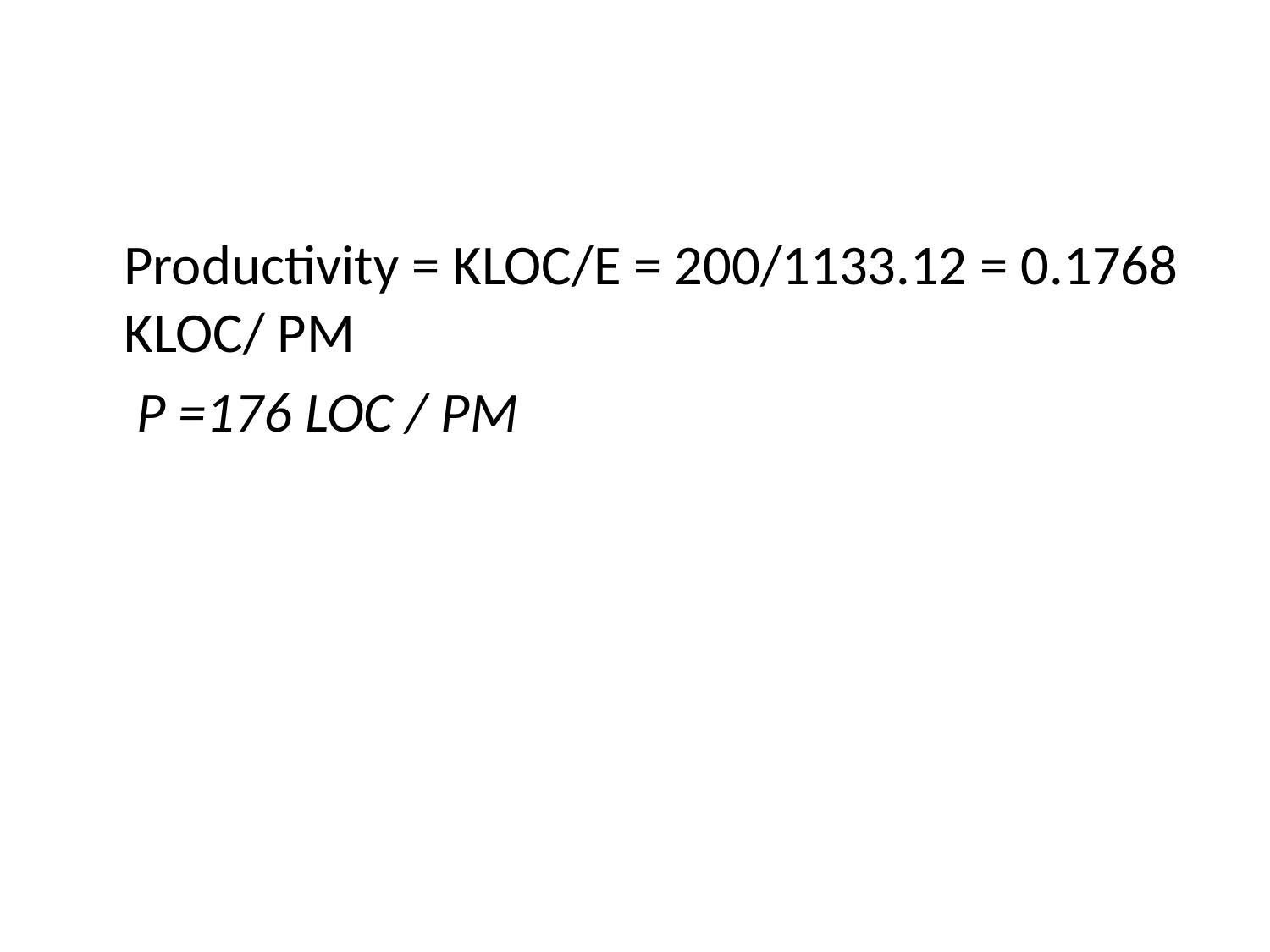

#
	Productivity = KLOC/E = 200/1133.12 = 0.1768 KLOC/ PM
	 P =176 LOC / PM